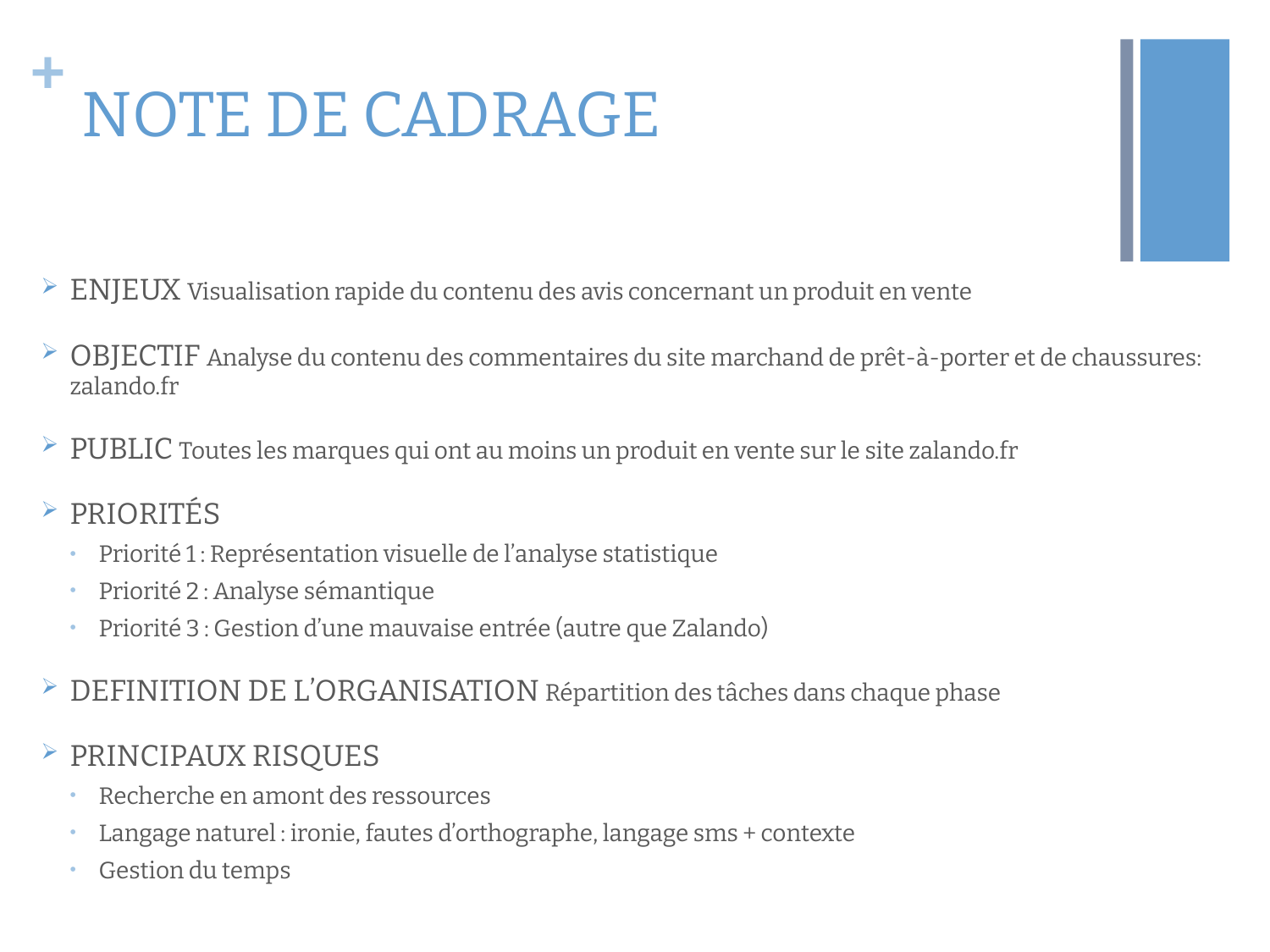

# NOTE DE CADRAGE
ENJEUX Visualisation rapide du contenu des avis concernant un produit en vente
OBJECTIF Analyse du contenu des commentaires du site marchand de prêt-à-porter et de chaussures: zalando.fr
PUBLIC Toutes les marques qui ont au moins un produit en vente sur le site zalando.fr
PRIORITÉS
Priorité 1 : Représentation visuelle de l’analyse statistique
Priorité 2 : Analyse sémantique
Priorité 3 : Gestion d’une mauvaise entrée (autre que Zalando)
DEFINITION DE L’ORGANISATION Répartition des tâches dans chaque phase
PRINCIPAUX RISQUES
Recherche en amont des ressources
Langage naturel : ironie, fautes d’orthographe, langage sms + contexte
Gestion du temps